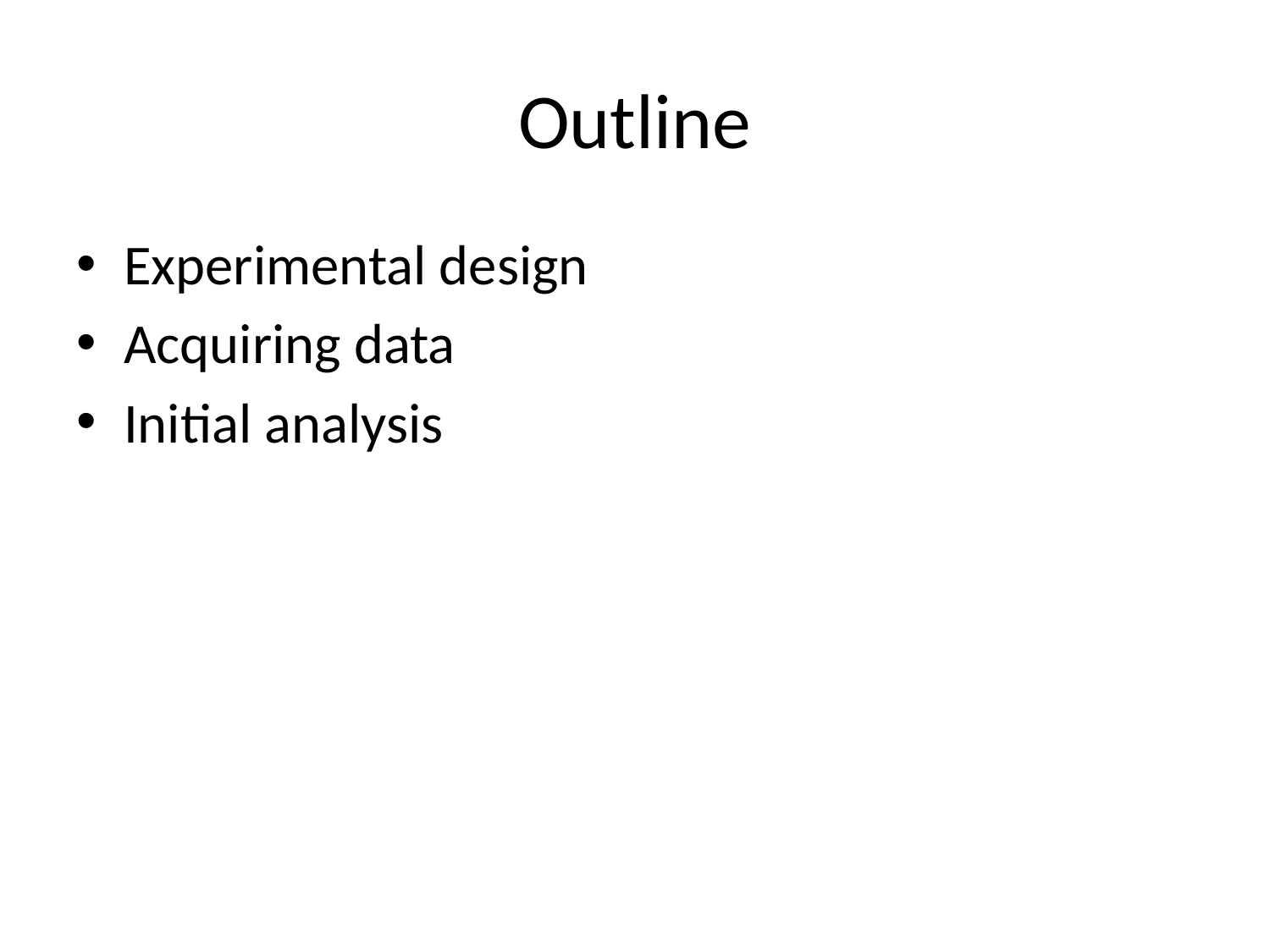

# Outline
Experimental design
Acquiring data
Initial analysis